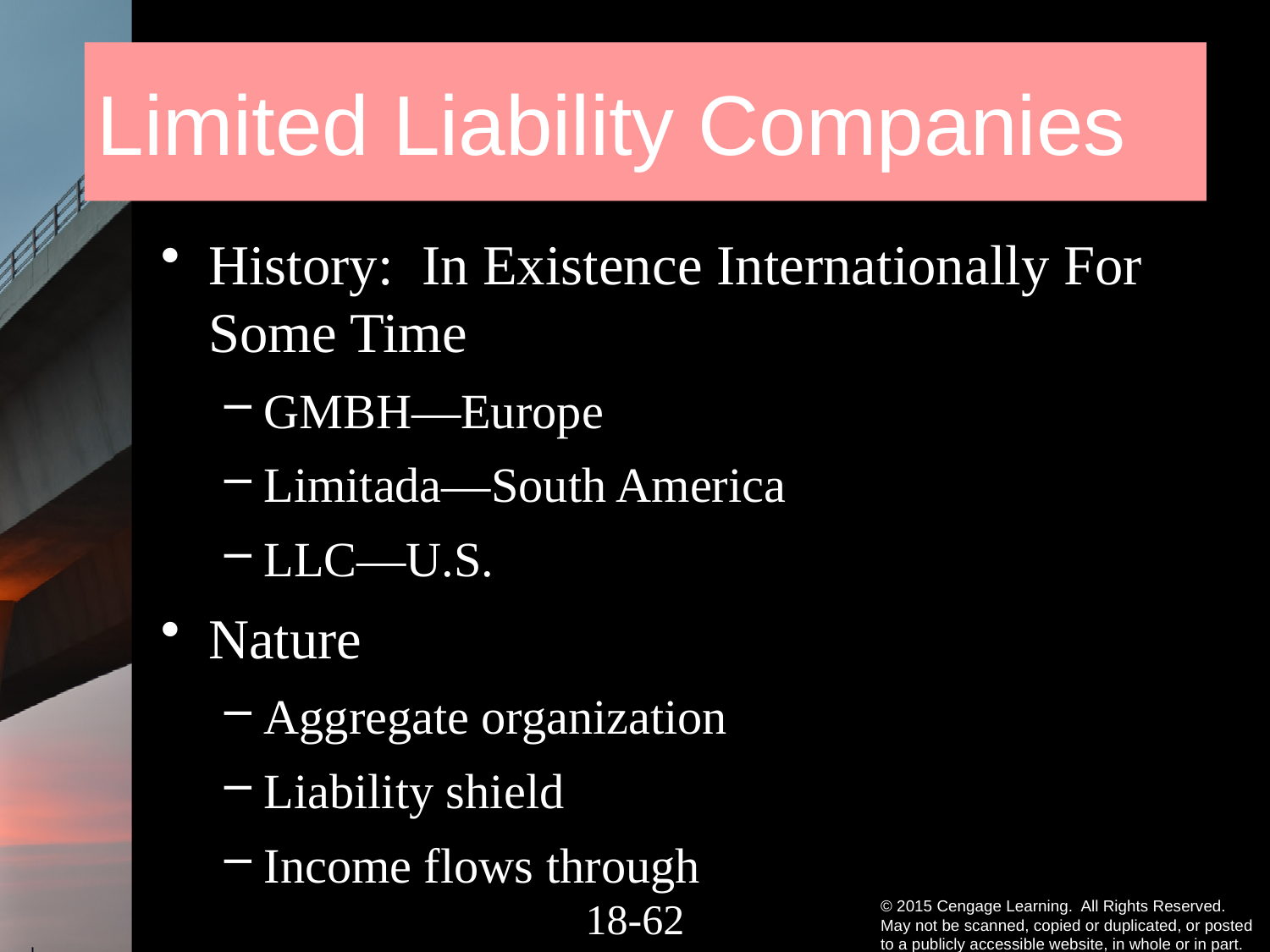

# Limited Liability Companies
History:  In Existence Internationally For Some Time
GMBH—Europe
Limitada—South America
LLC—U.S.
Nature
Aggregate organization
Liability shield
Income flows through
18-62